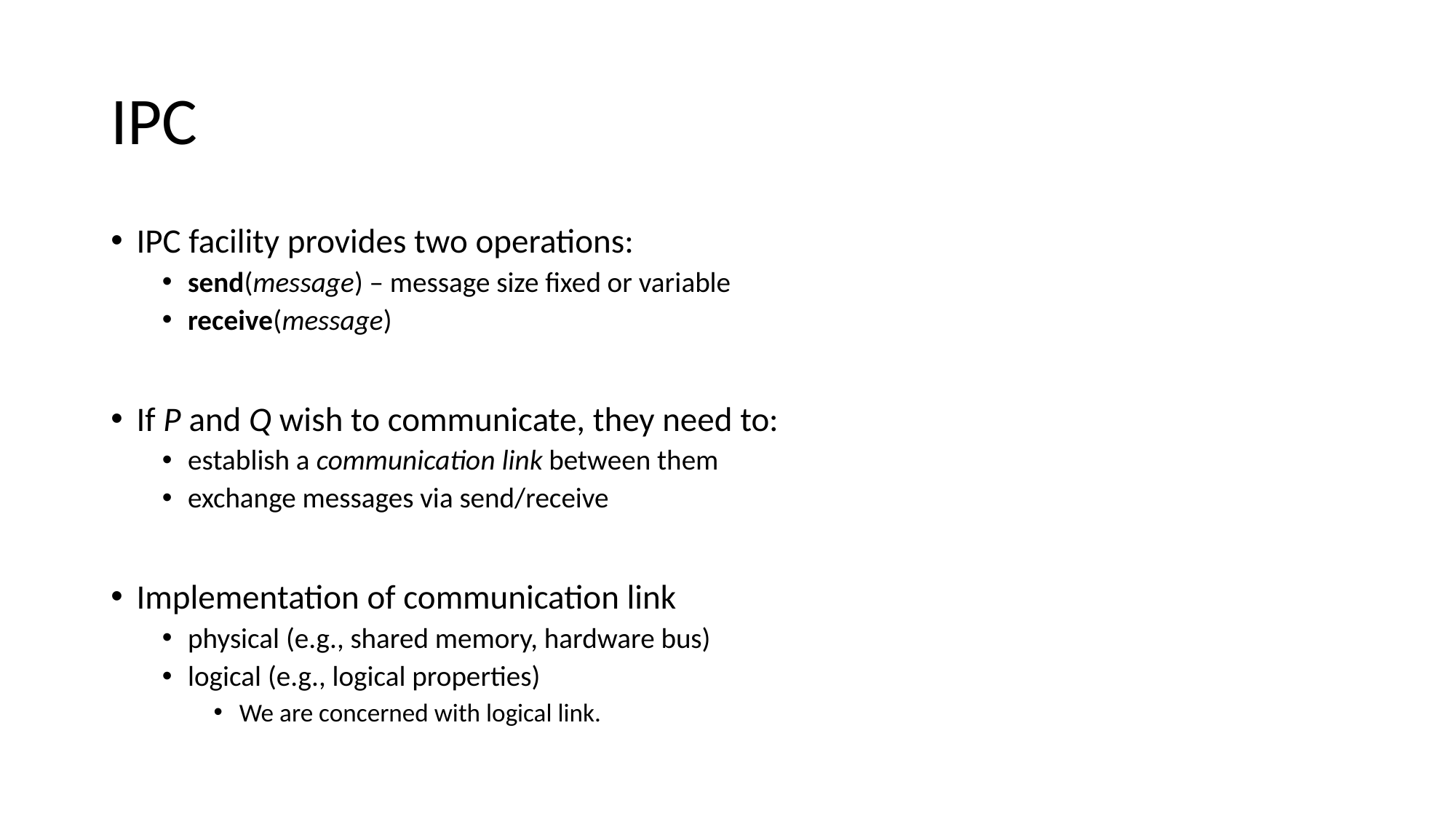

# IPC
IPC facility provides two operations:
send(message) – message size fixed or variable
receive(message)

If P and Q wish to communicate, they need to:
establish a communication link between them
exchange messages via send/receive

Implementation of communication link
physical (e.g., shared memory, hardware bus)
logical (e.g., logical properties)
We are concerned with logical link.